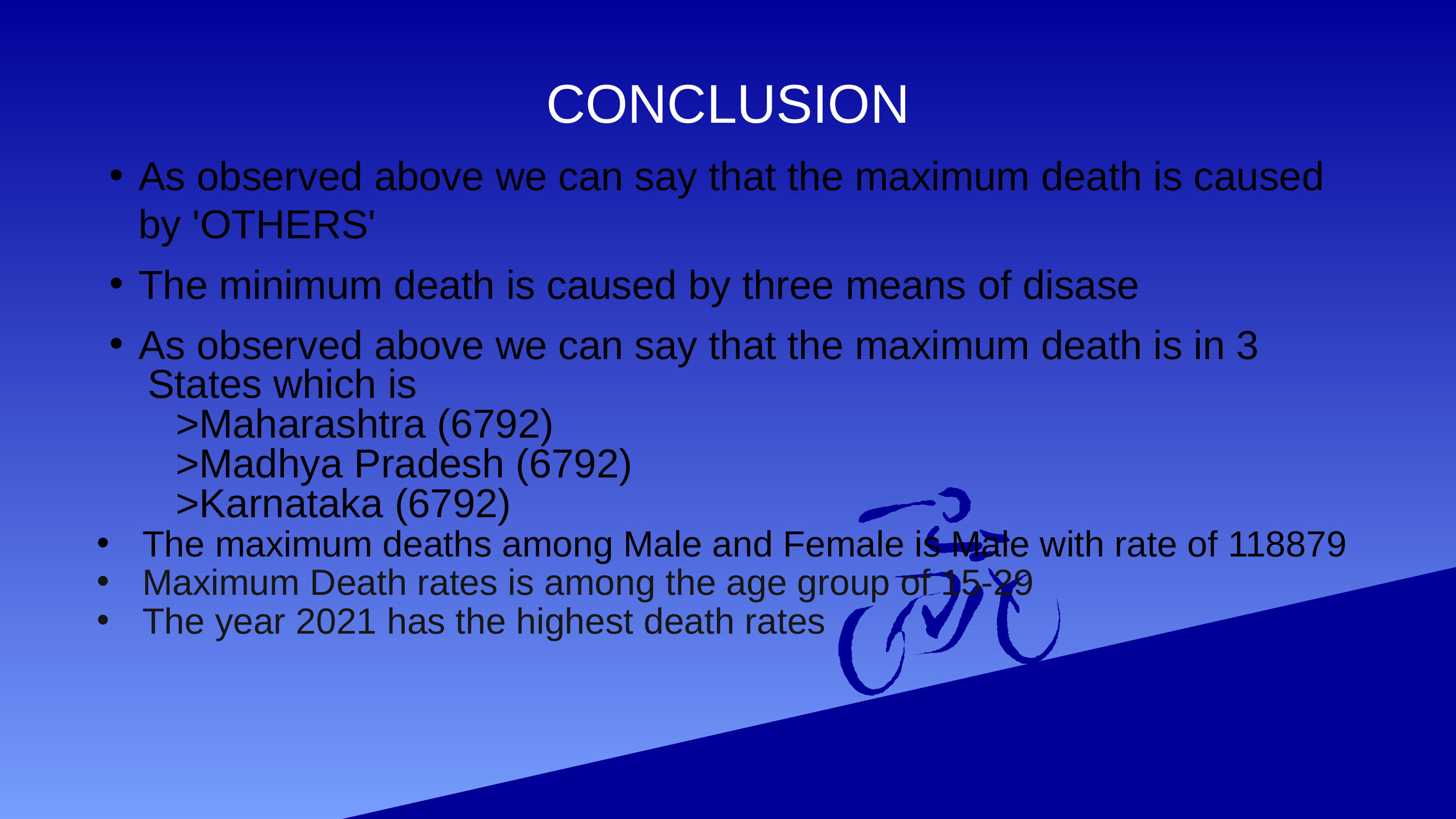

# CONCLUSION
As observed above we can say that the maximum death is caused by 'OTHERS'
The minimum death is caused by three means of disase
As observed above we can say that the maximum death is in 3
      States which is
       >Maharashtra (6792)
       >Madhya Pradesh (6792)
       >Karnataka (6792)
The maximum deaths among Male and Female is Male with rate of 118879
Maximum Death rates is among the age group of 15-29
The year 2021 has the highest death rates